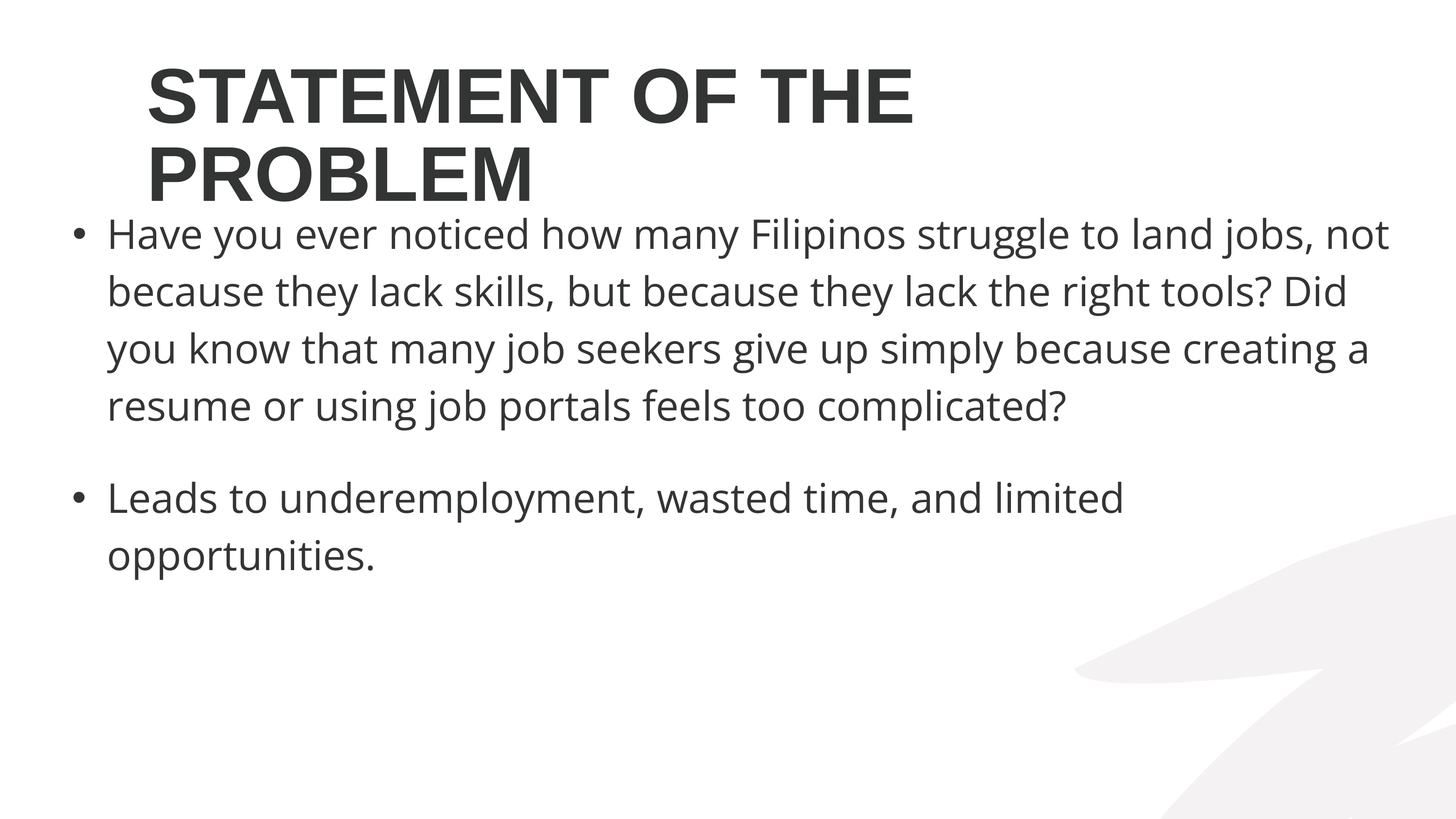

STATEMENT OF THE PROBLEM
Have you ever noticed how many Filipinos struggle to land jobs, not because they lack skills, but because they lack the right tools? Did you know that many job seekers give up simply because creating a resume or using job portals feels too complicated?
Leads to underemployment, wasted time, and limited opportunities.